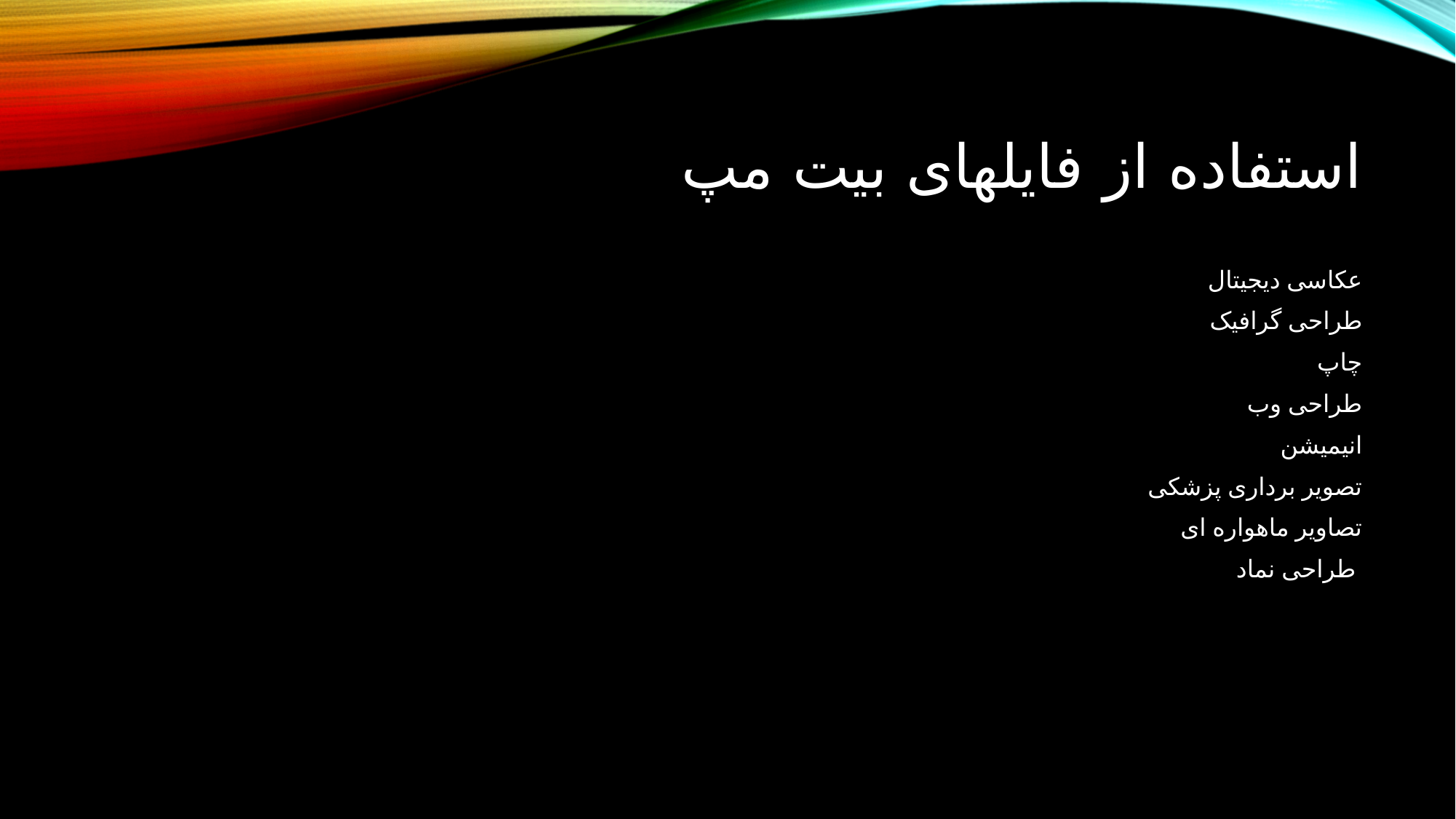

# استفاده از فایلهای بیت مپ
 عکاسی دیجیتال
طراحی گرافیک
چاپ
طراحی وب
انیمیشن
تصویر برداری پزشکی
تصاویر ماهواره ای
طراحی نماد